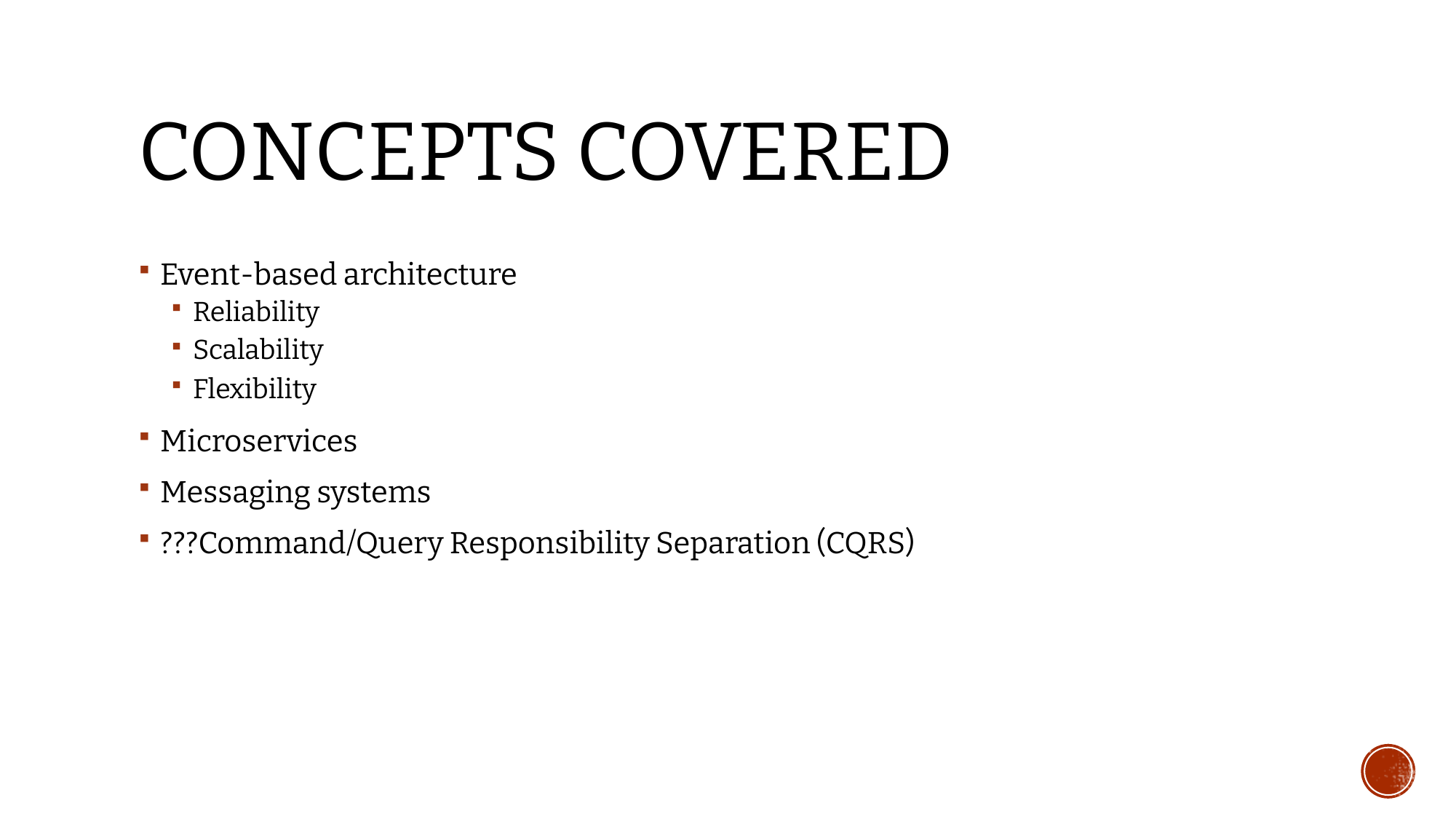

Concepts covered
Event-based architecture
Reliability
Scalability
Flexibility
Microservices
Messaging systems
???Command/Query Responsibility Separation (CQRS)